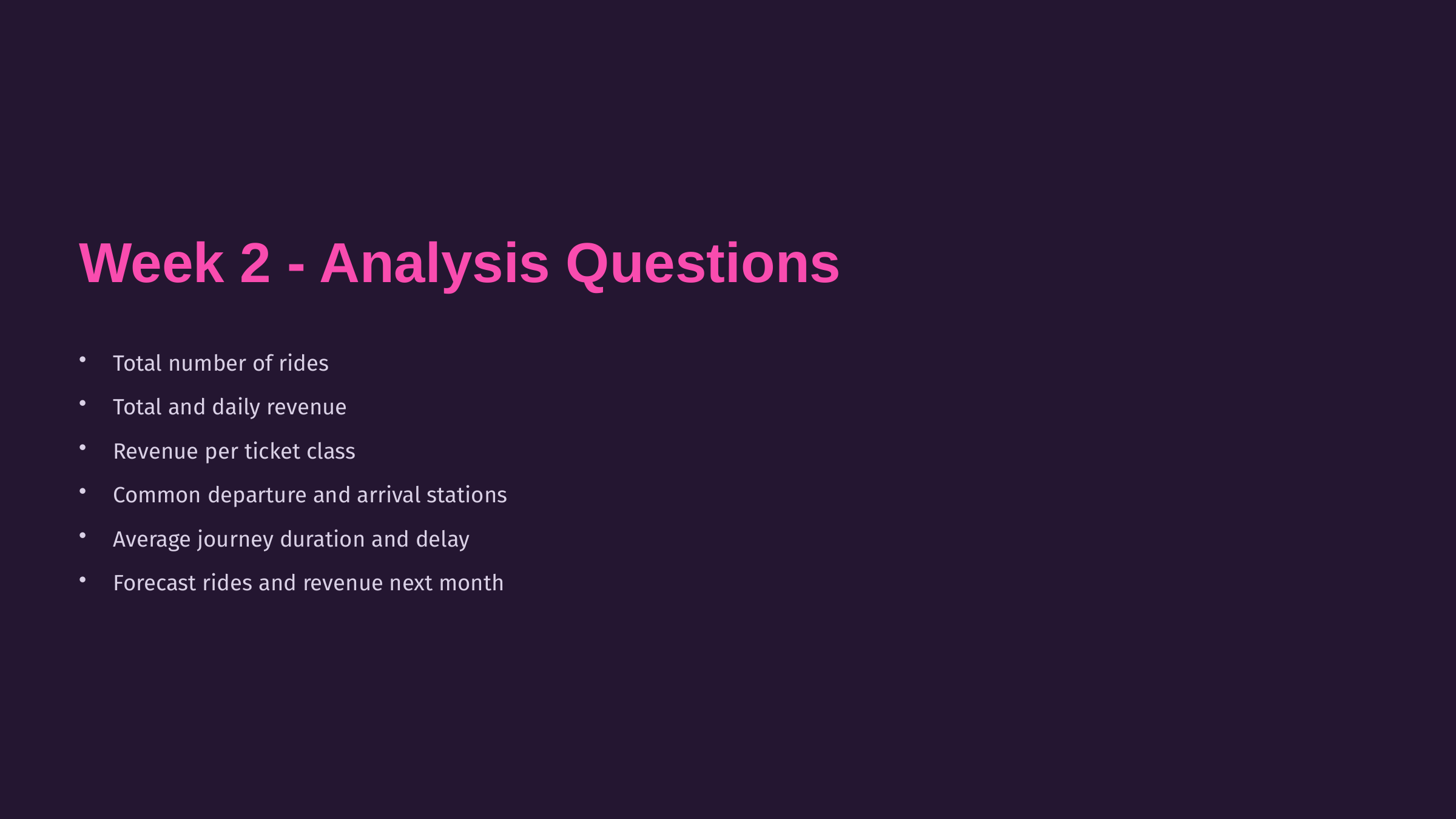

Week 2 - Analysis Questions
Total number of rides
Total and daily revenue
Revenue per ticket class
Common departure and arrival stations
Average journey duration and delay
Forecast rides and revenue next month